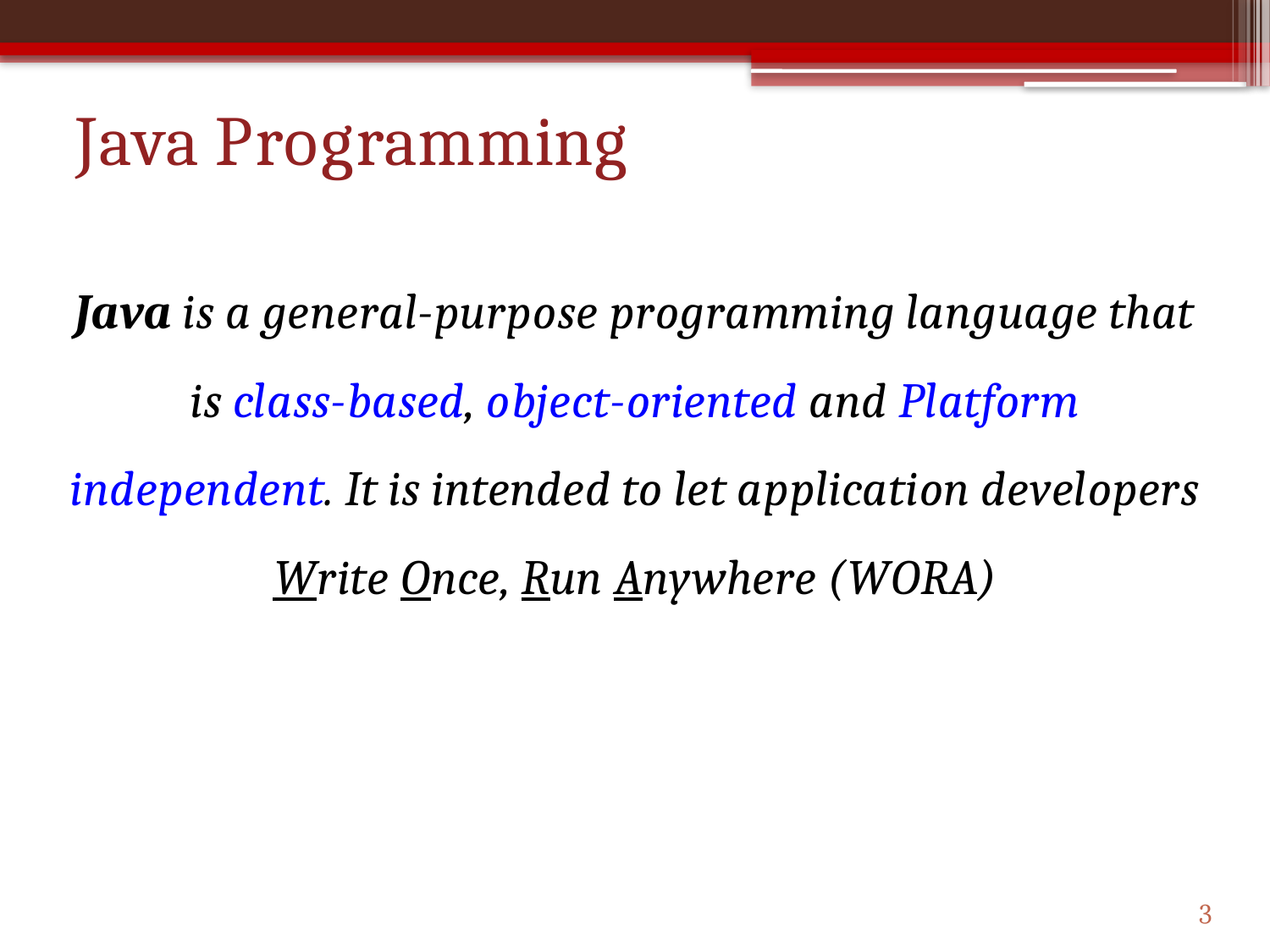

# Java Programming
Java is a general-purpose programming language that is class-based, object-oriented and Platform independent. It is intended to let application developers Write Once, Run Anywhere (WORA)
3